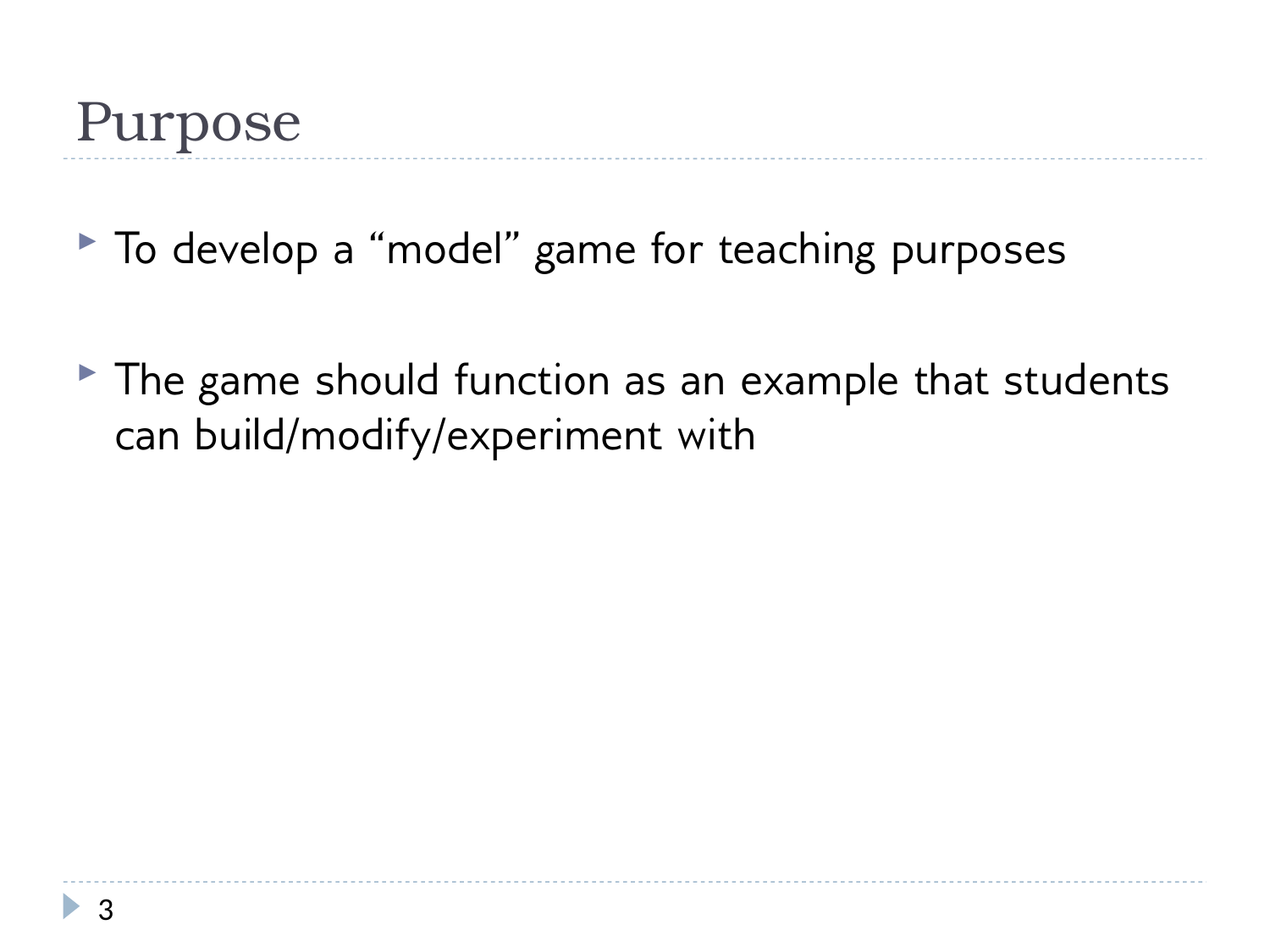

# Purpose
To develop a “model” game for teaching purposes

The game should function as an example that students can build/modify/experiment with
3